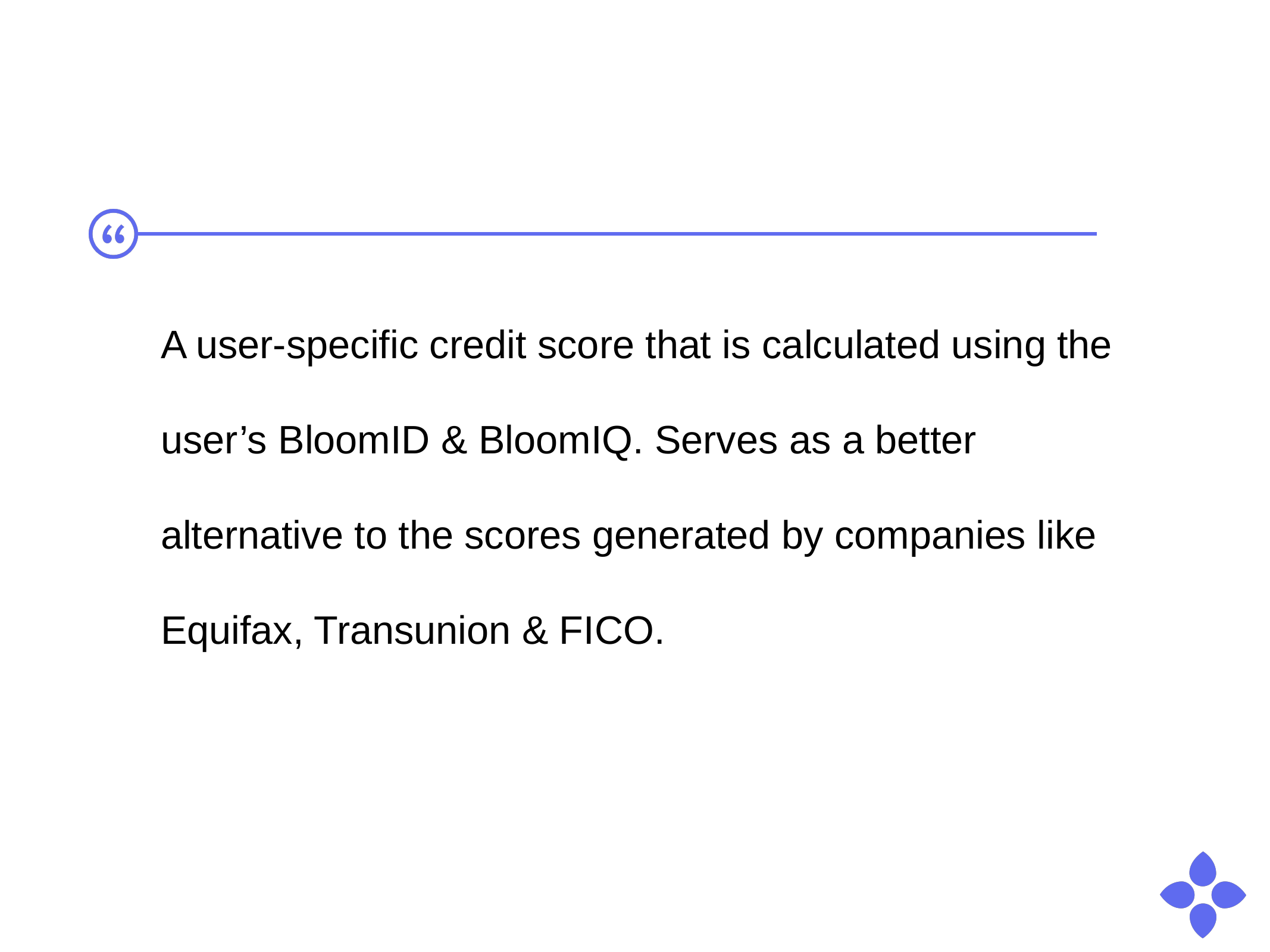

A user-specific credit score that is calculated using the user’s BloomID & BloomIQ. Serves as a better alternative to the scores generated by companies like Equifax, Transunion & FICO.